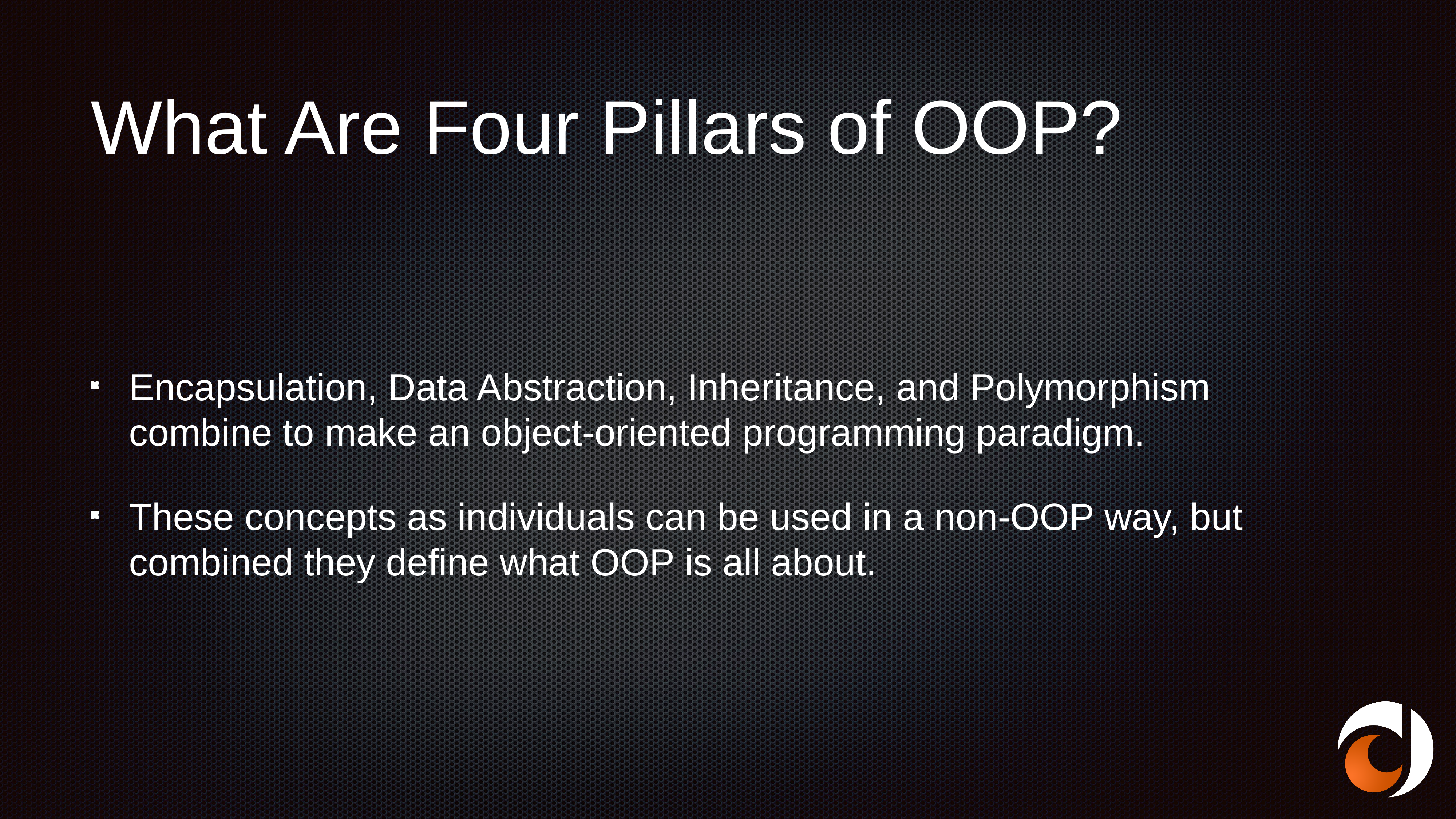

# What Are Four Pillars of OOP?
Encapsulation, Data Abstraction, Inheritance, and Polymorphism combine to make an object-oriented programming paradigm.
These concepts as individuals can be used in a non-OOP way, but combined they define what OOP is all about.